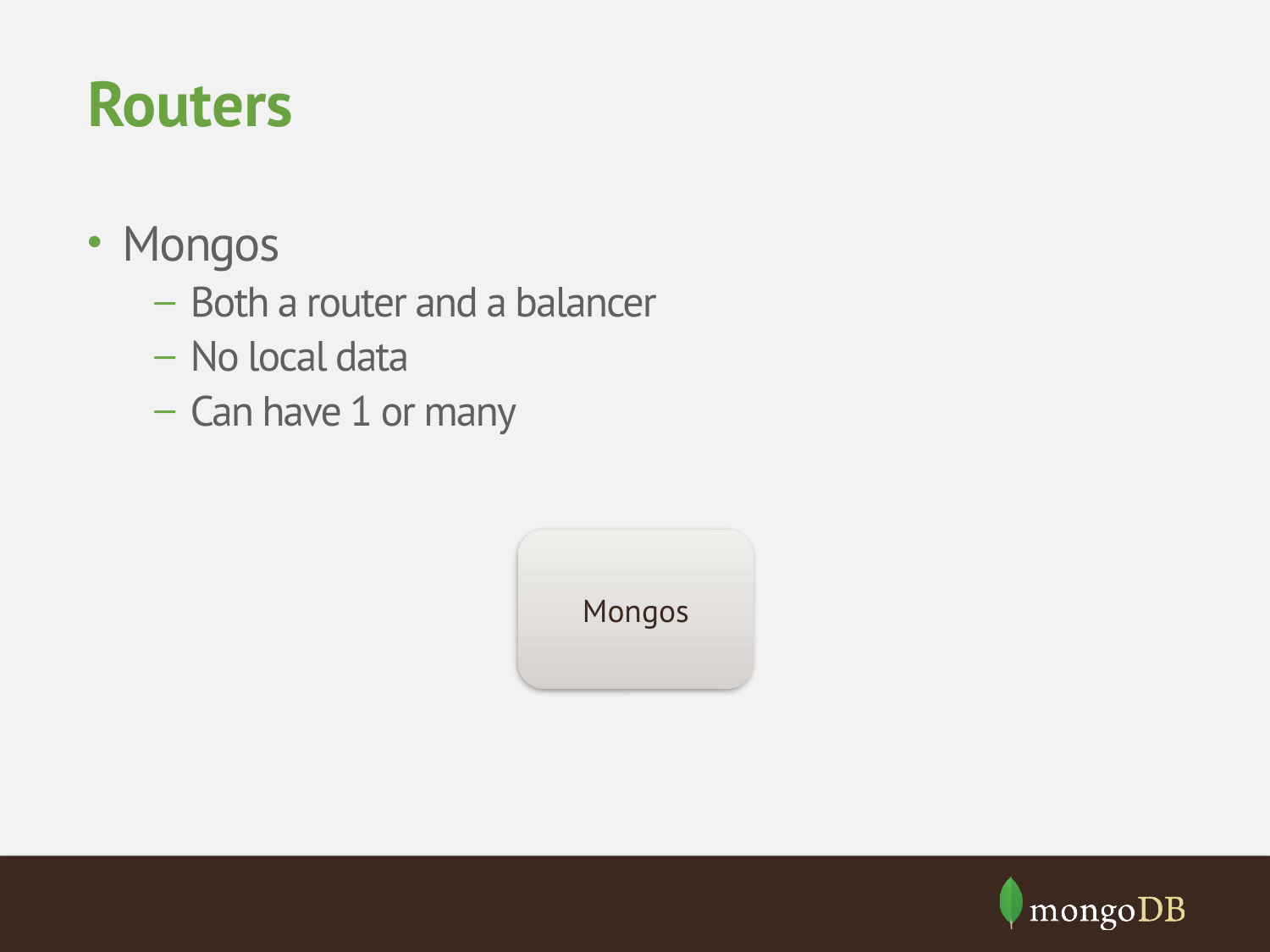

# Routers
Mongos
Both a router and a balancer
No local data
Can have 1 or many
Mongos